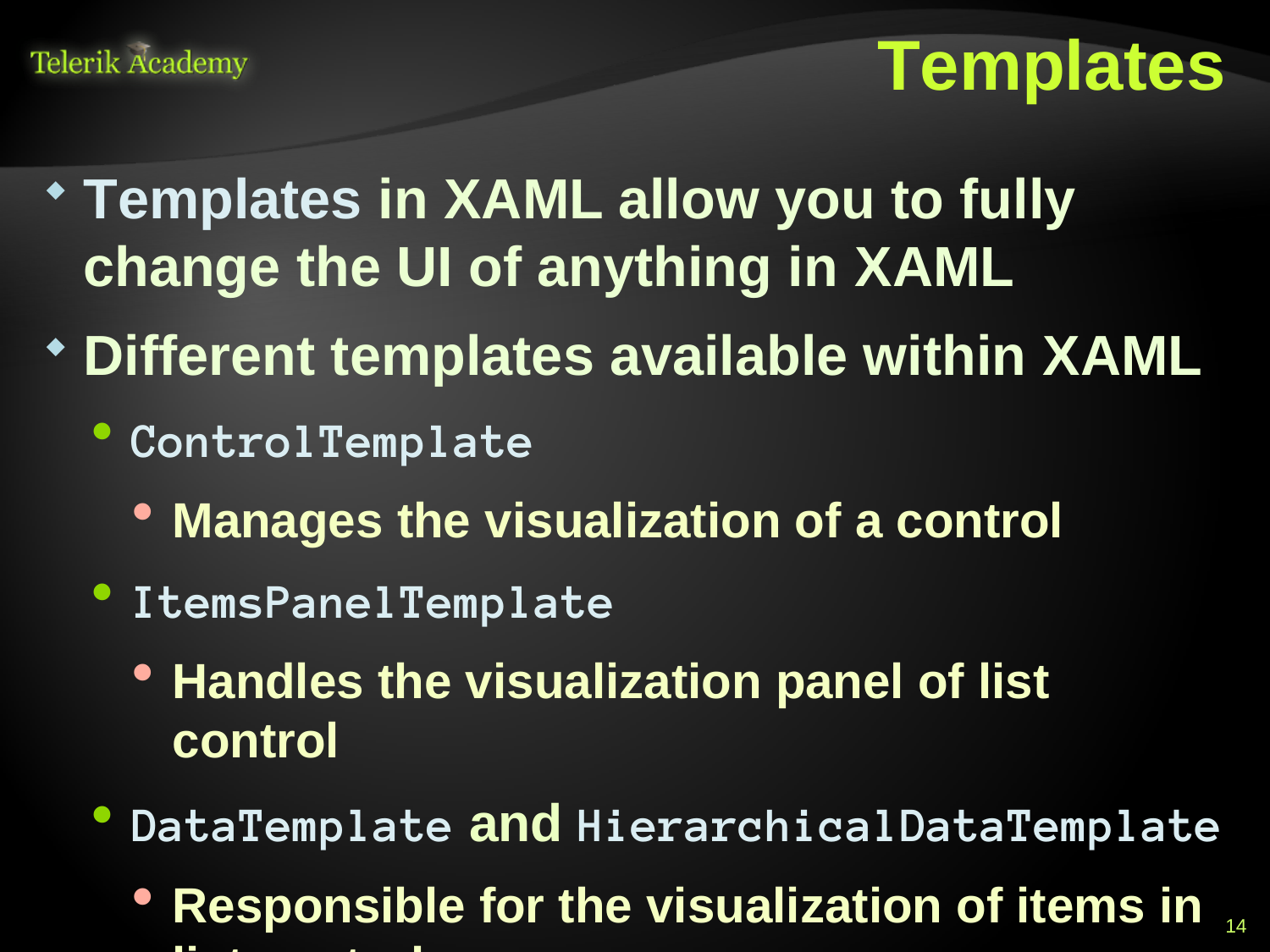

# Templates
Templates in XAML allow you to fully change the UI of anything in XAML
Different templates available within XAML
ControlTemplate
Manages the visualization of a control
ItemsPanelTemplate
Handles the visualization panel of list control
DataTemplate and HierarchicalDataTemplate
Responsible for the visualization of items in list controls

14